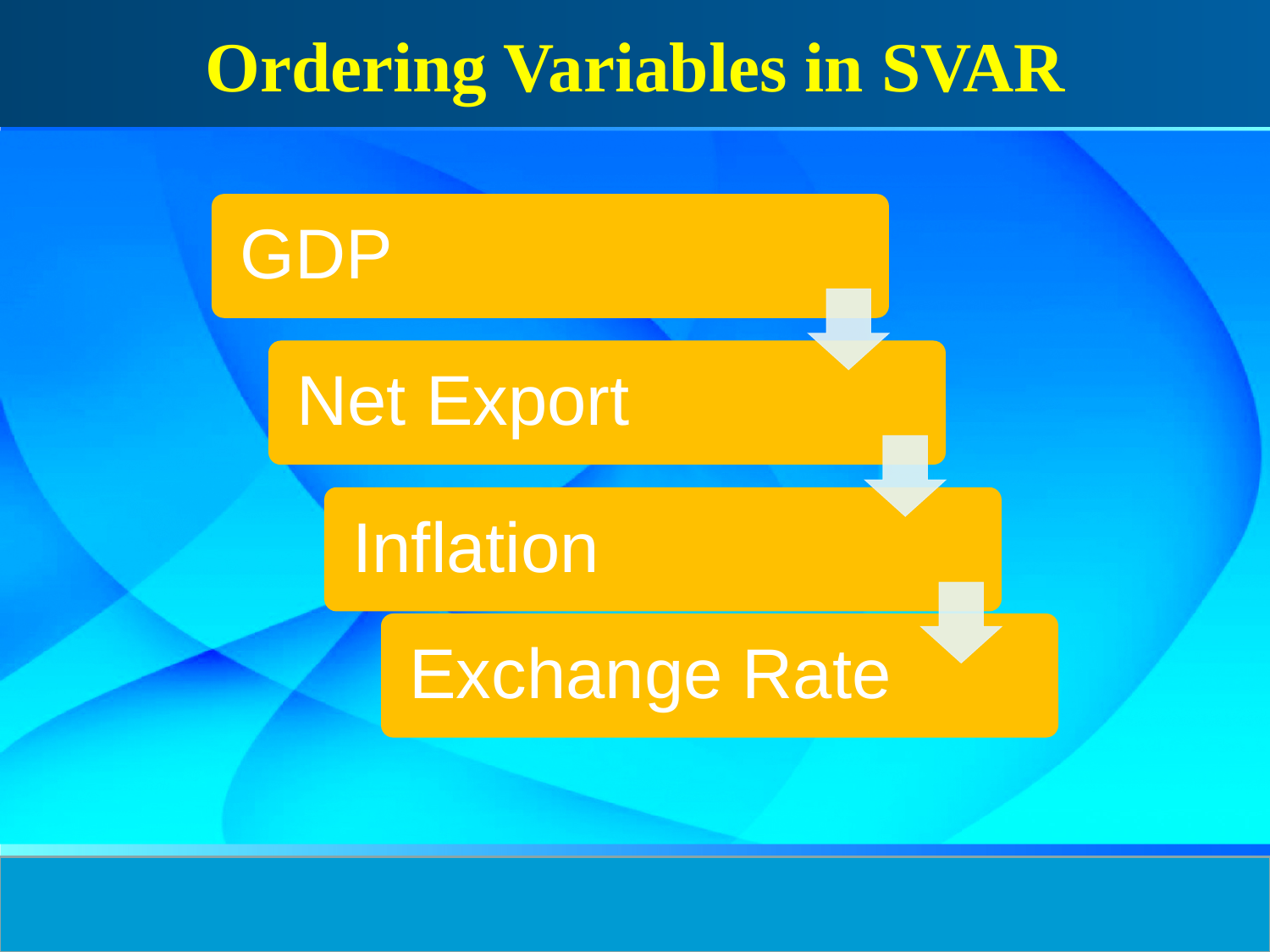

Ordering Variables in SVAR
GDP
Net Export
Inflation
Exchange Rate